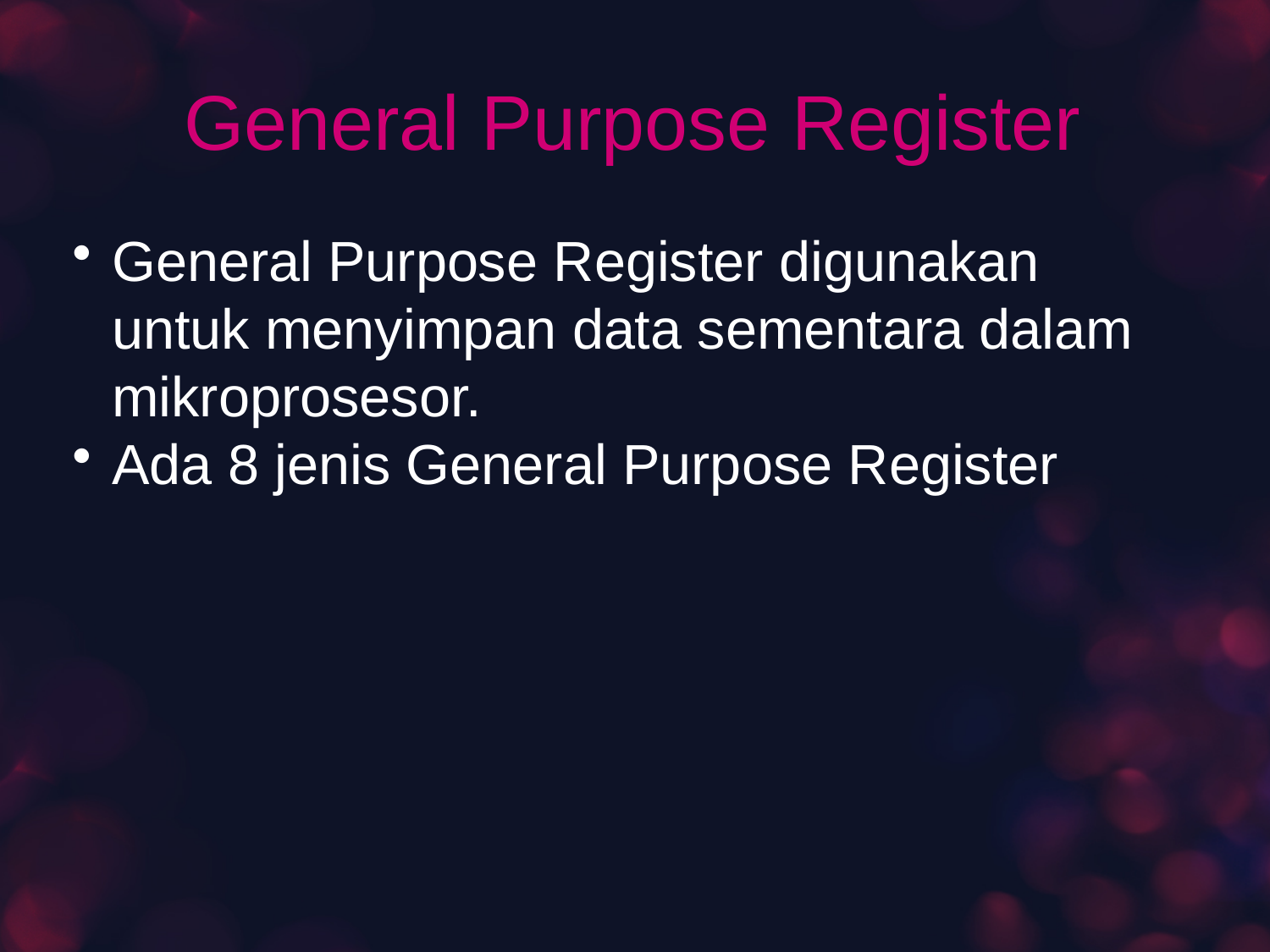

# General Purpose Register
General Purpose Register digunakan untuk menyimpan data sementara dalam mikroprosesor.
Ada 8 jenis General Purpose Register